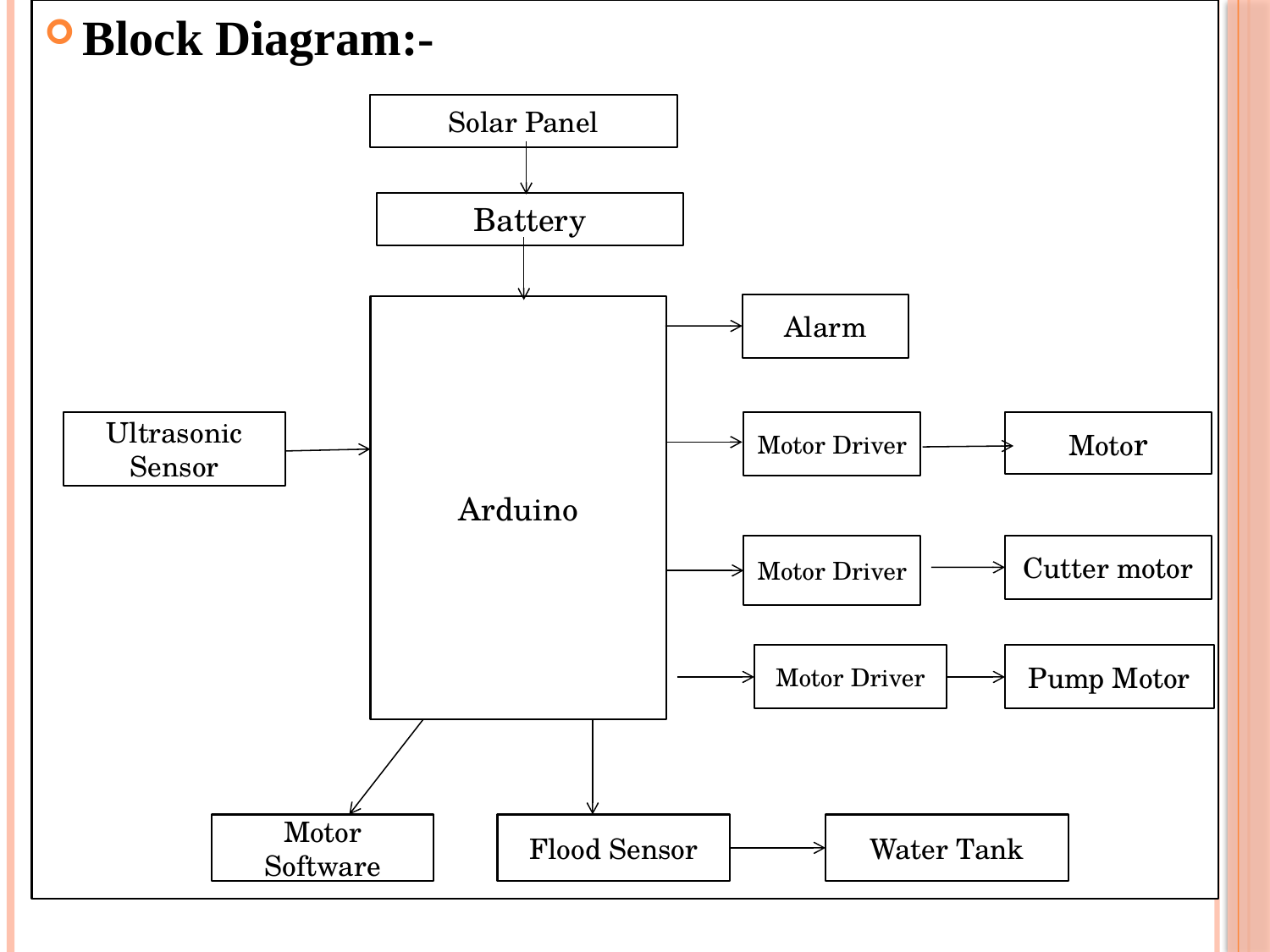

Block Diagram:-

Solar Panel
Battery
Alarm
Arduino
Ultrasonic Sensor
Motor Driver
Motor
Motor Driver
Cutter motor
Motor Driver
Pump Motor
Motor Software
Flood Sensor
Water Tank